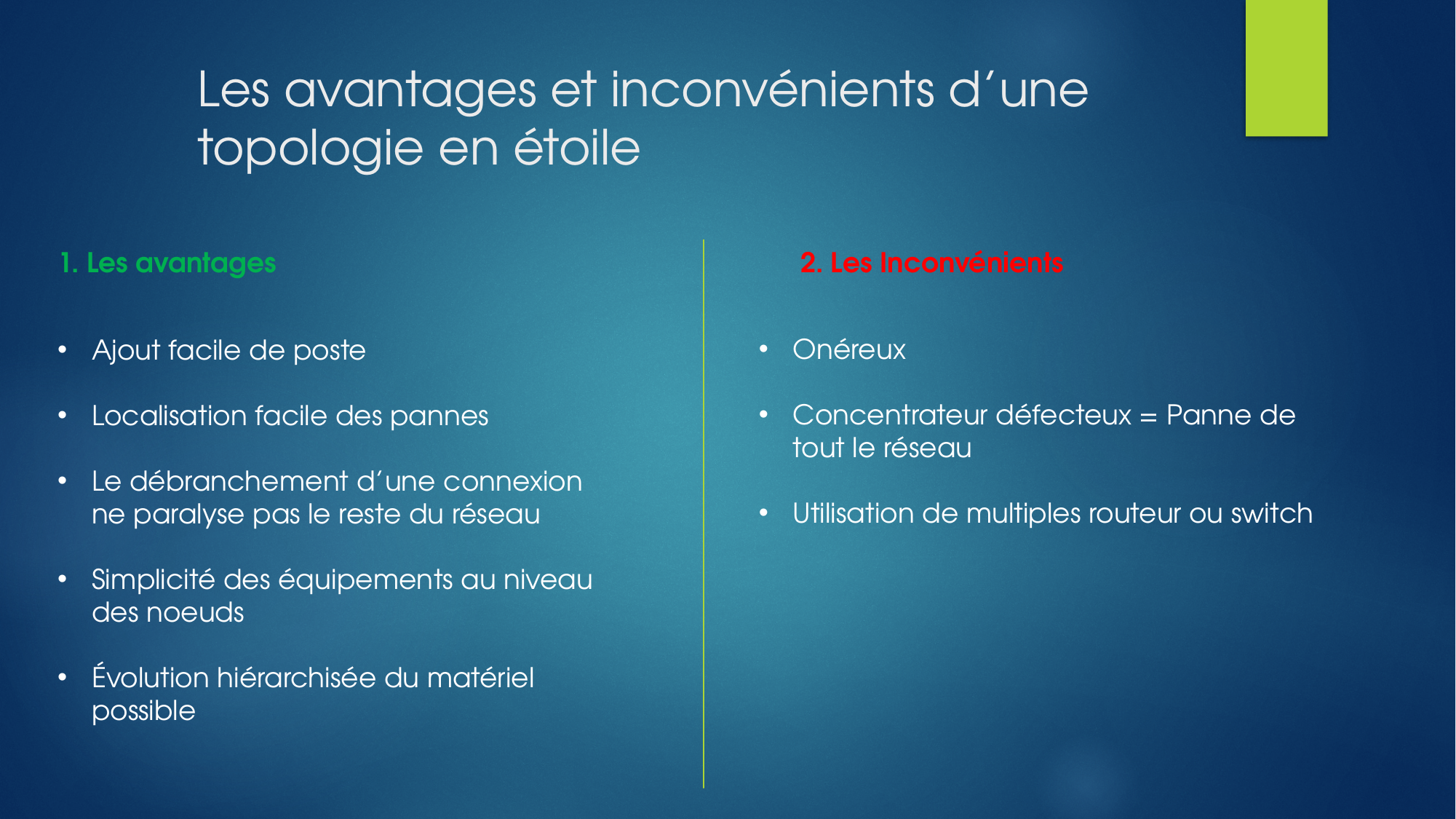

# Les avantages et inconvénients d’une topologie en étoile
1. Les avantages
2. Les Inconvénients
Onéreux

Concentrateur défecteux = Panne de tout le réseau

Utilisation de multiples routeur ou switch
Ajout facile de poste

Localisation facile des pannes

Le débranchement d’une connexion ne paralyse pas le reste du réseau

Simplicité des équipements au niveau des noeuds

Évolution hiérarchisée du matériel possible